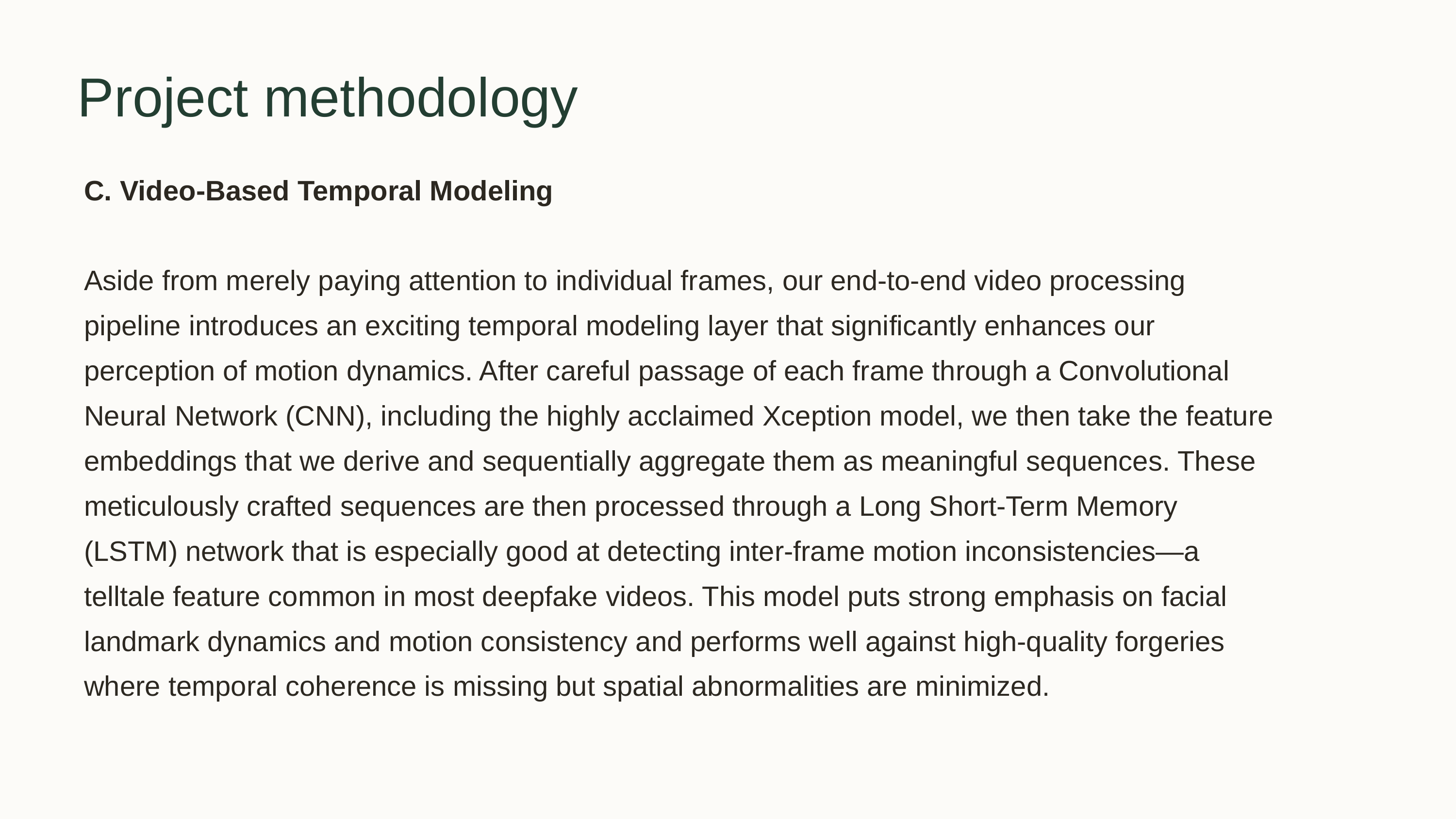

Project methodology

C. Video-Based Temporal Modeling

Aside from merely paying attention to individual frames, our end-to-end video processing pipeline introduces an exciting temporal modeling layer that significantly enhances our perception of motion dynamics. After careful passage of each frame through a Convolutional Neural Network (CNN), including the highly acclaimed Xception model, we then take the feature embeddings that we derive and sequentially aggregate them as meaningful sequences. These meticulously crafted sequences are then processed through a Long Short-Term Memory (LSTM) network that is especially good at detecting inter-frame motion inconsistencies—a telltale feature common in most deepfake videos. This model puts strong emphasis on facial landmark dynamics and motion consistency and performs well against high-quality forgeries where temporal coherence is missing but spatial abnormalities are minimized.